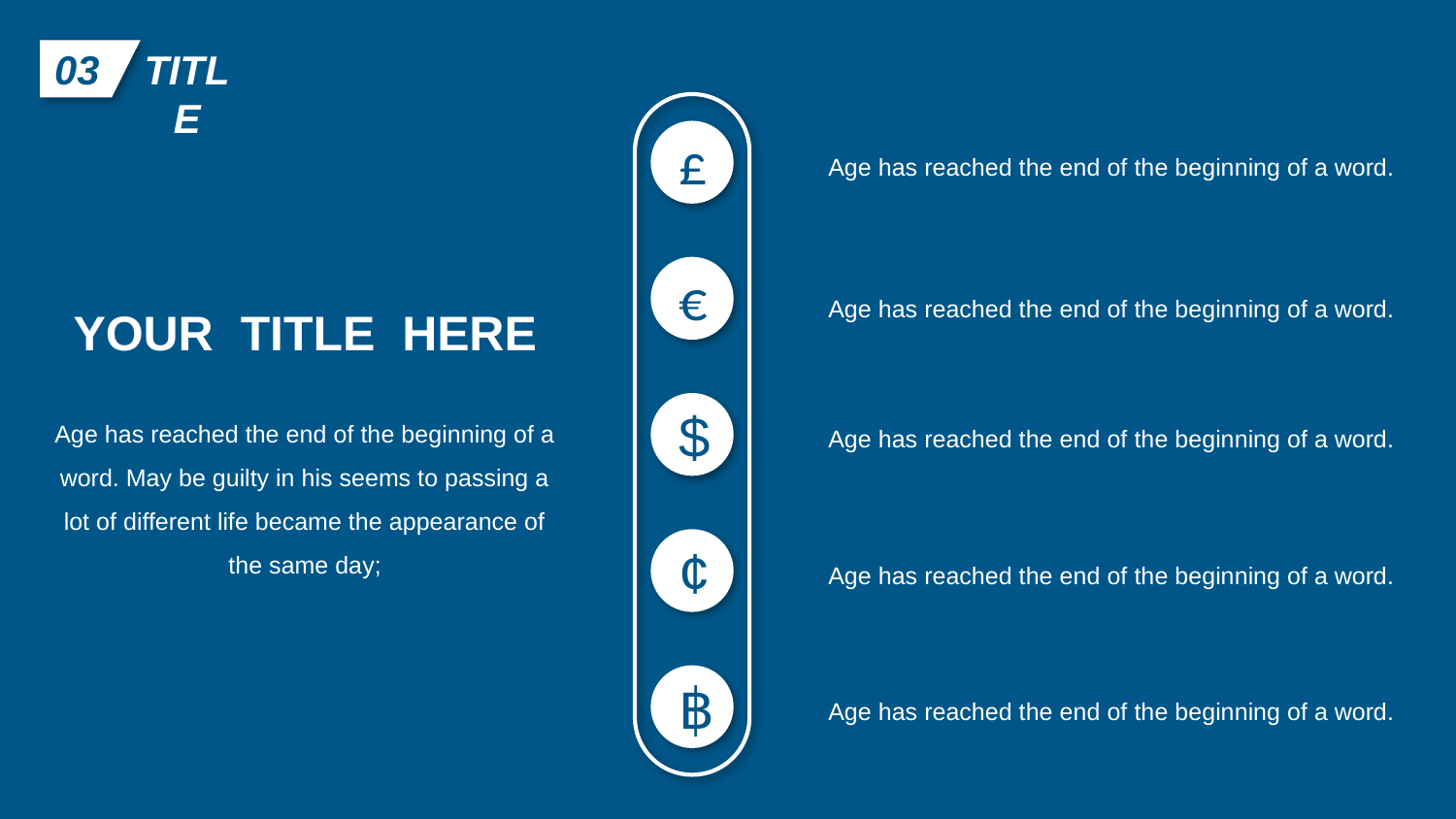

TITLE
03
£
Age has reached the end of the beginning of a word.
€
Age has reached the end of the beginning of a word.
YOUR  TITLE  HERE

$
Age has reached the end of the beginning of a word. May be guilty in his seems to passing a lot of different life became the appearance of the same day;
Age has reached the end of the beginning of a word.
¢
Age has reached the end of the beginning of a word.
฿
Age has reached the end of the beginning of a word.